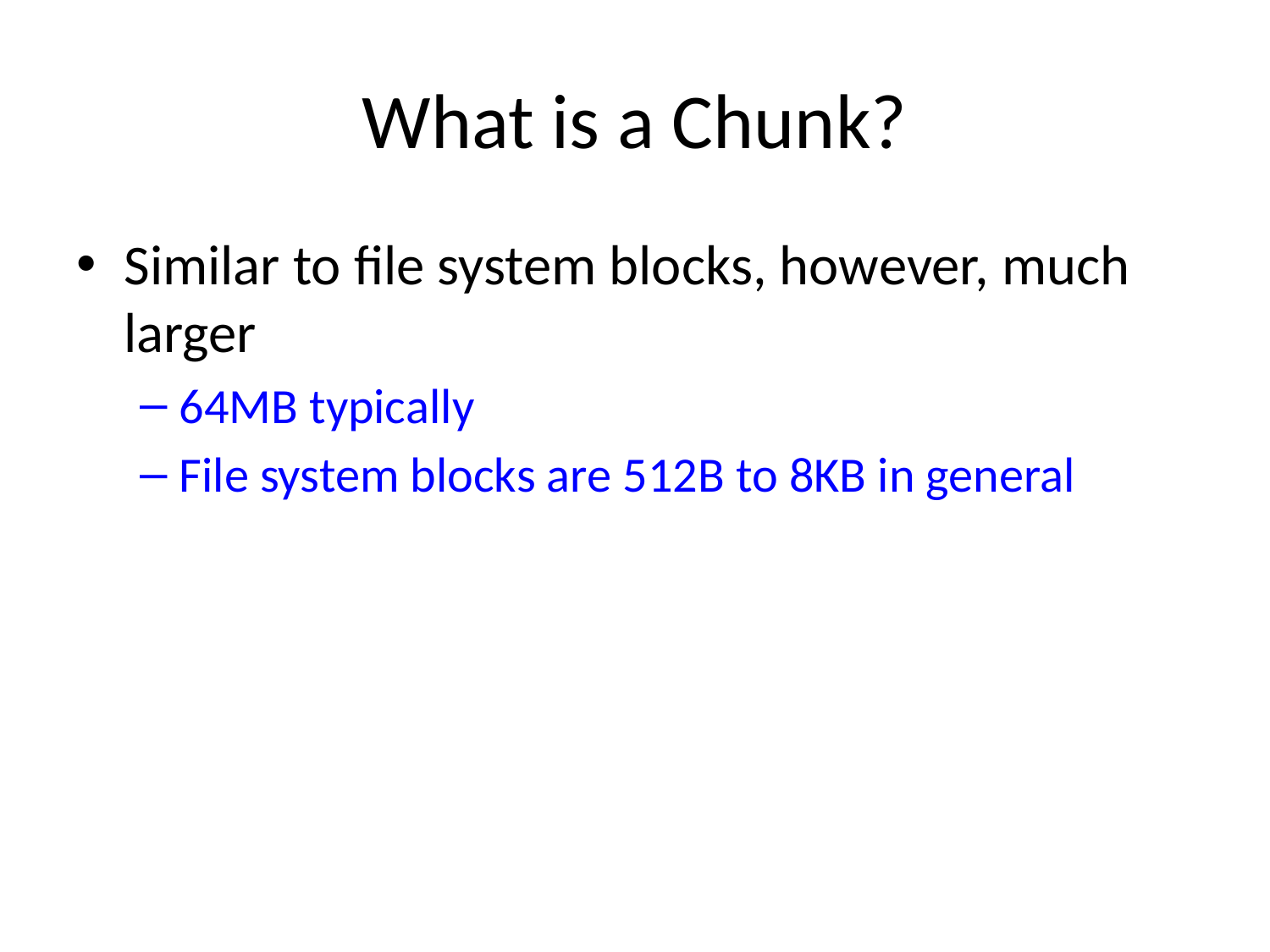

# What is a Chunk?
Similar to file system blocks, however, much larger
64MB typically
File system blocks are 512B to 8KB in general